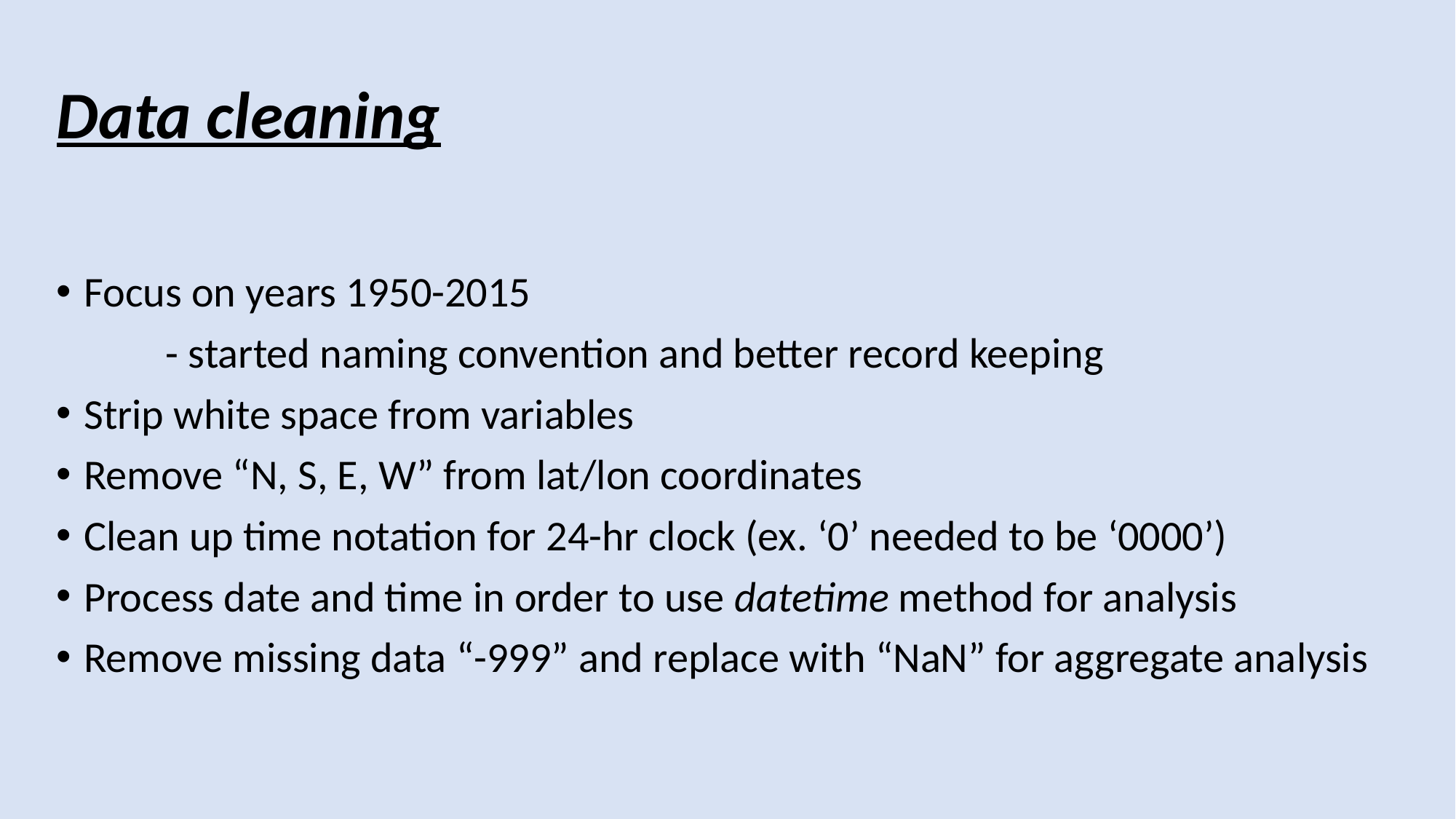

# Data cleaning
Focus on years 1950-2015
	- started naming convention and better record keeping
Strip white space from variables
Remove “N, S, E, W” from lat/lon coordinates
Clean up time notation for 24-hr clock (ex. ‘0’ needed to be ‘0000’)
Process date and time in order to use datetime method for analysis
Remove missing data “-999” and replace with “NaN” for aggregate analysis